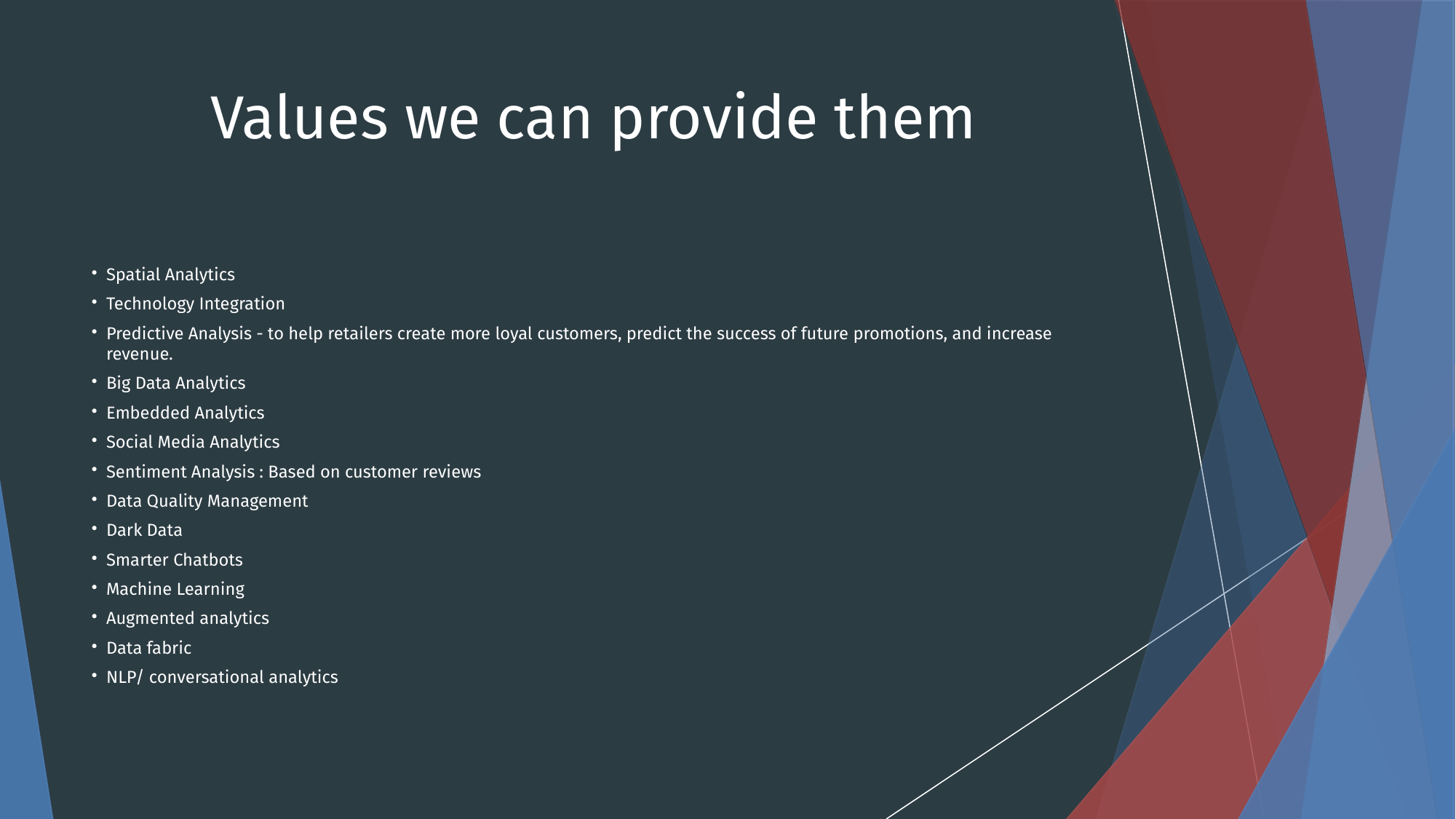

Values we can provide them
Spatial Analytics
Technology Integration
Predictive Analysis - to help retailers create more loyal customers, predict the success of future promotions, and increase revenue.
Big Data Analytics
Embedded Analytics
Social Media Analytics
Sentiment Analysis : Based on customer reviews
Data Quality Management
Dark Data
Smarter Chatbots
Machine Learning
Augmented analytics
Data fabric
NLP/ conversational analytics